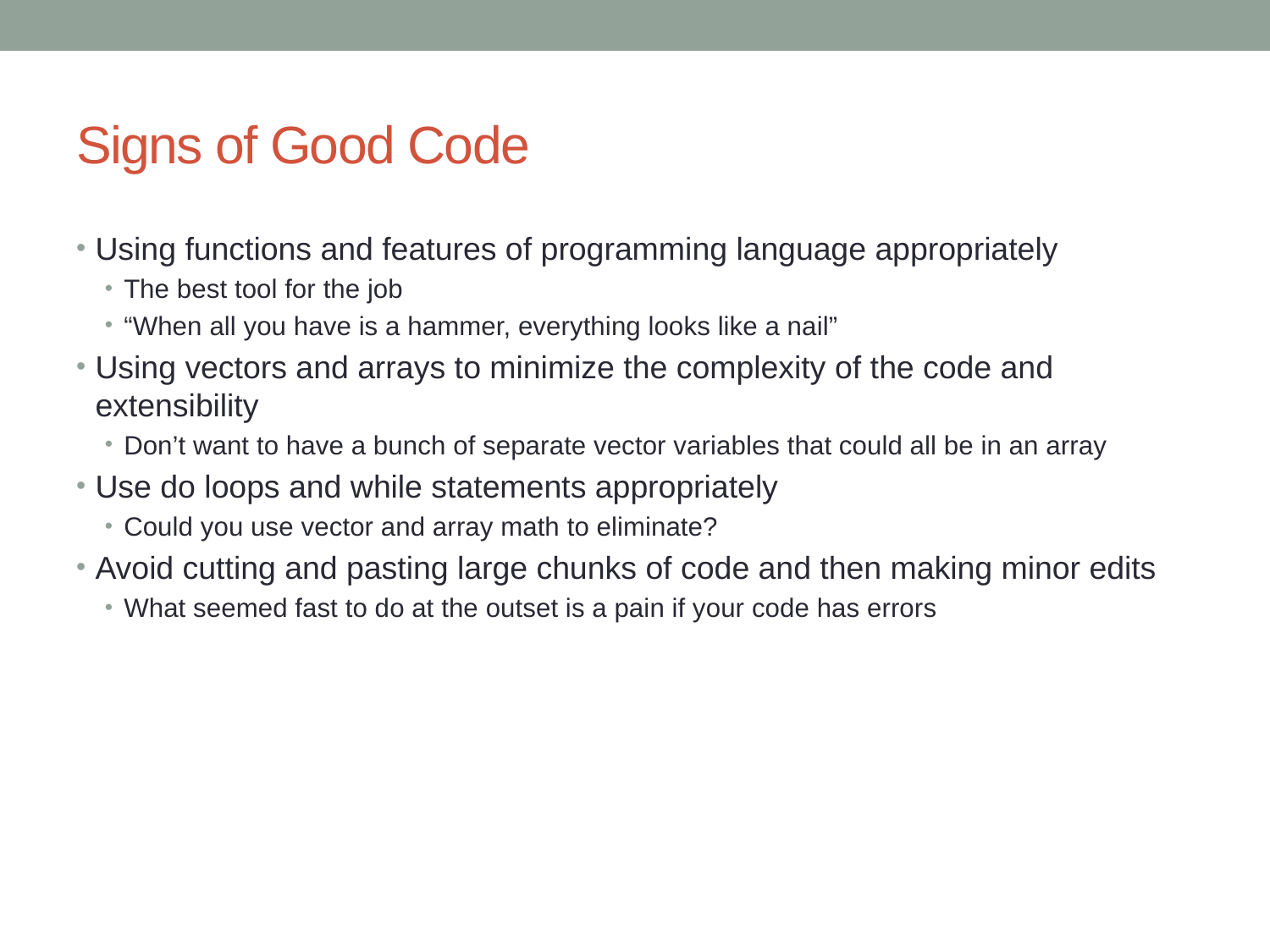

# Signs of Good Code
Using functions and features of programming language appropriately
The best tool for the job
“When all you have is a hammer, everything looks like a nail”
Using vectors and arrays to minimize the complexity of the code and extensibility
Don’t want to have a bunch of separate vector variables that could all be in an array
Use do loops and while statements appropriately
Could you use vector and array math to eliminate?
Avoid cutting and pasting large chunks of code and then making minor edits
What seemed fast to do at the outset is a pain if your code has errors